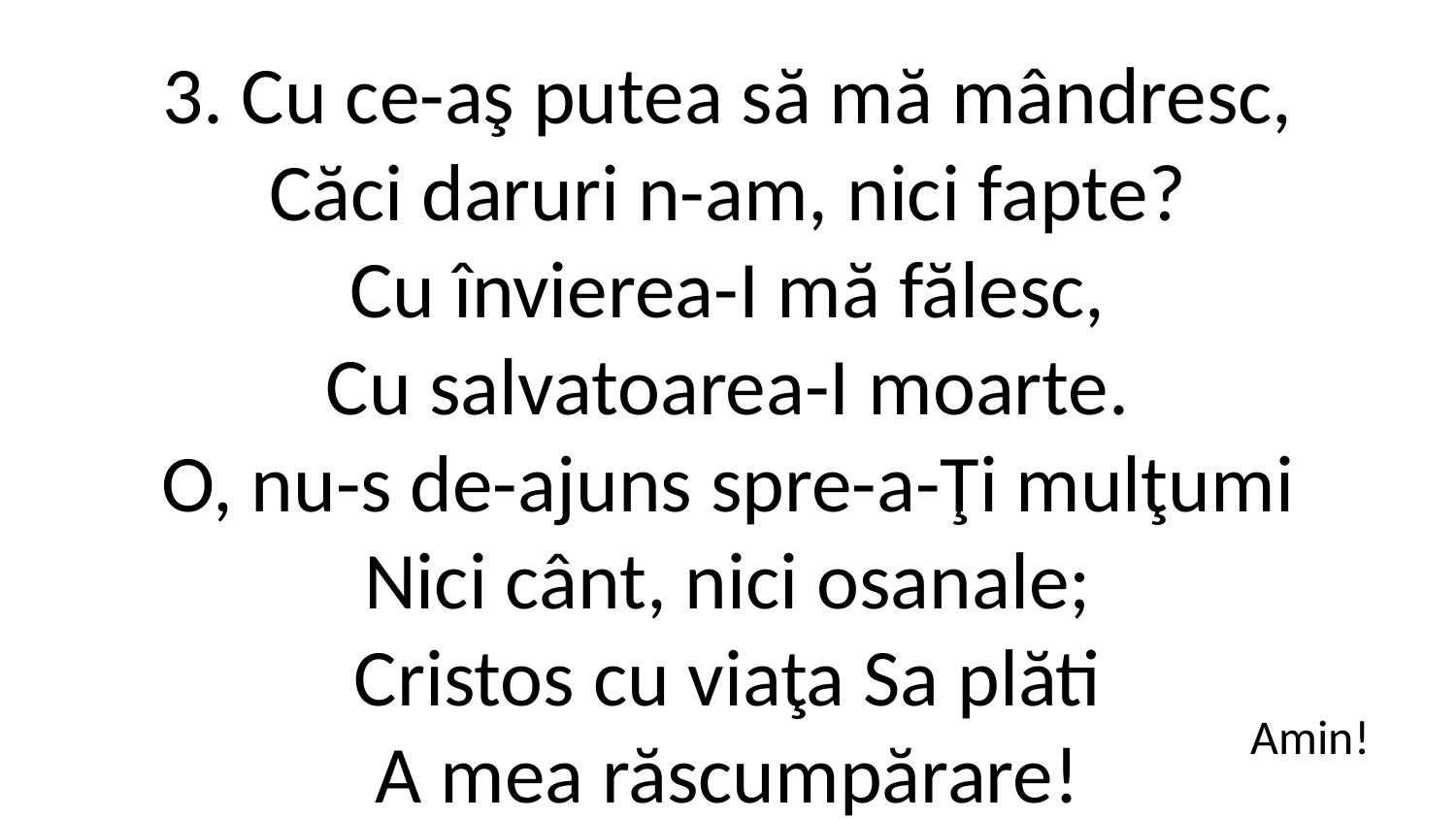

3. Cu ce-aş putea să mă mândresc,
Căci daruri n-am, nici fapte?
Cu învierea-I mă fălesc,
Cu salvatoarea-I moarte.
O, nu-s de-ajuns spre-a-Ţi mulţumi
Nici cânt, nici osanale;
Cristos cu viaţa Sa plăti
A mea răscumpărare!

Amin!